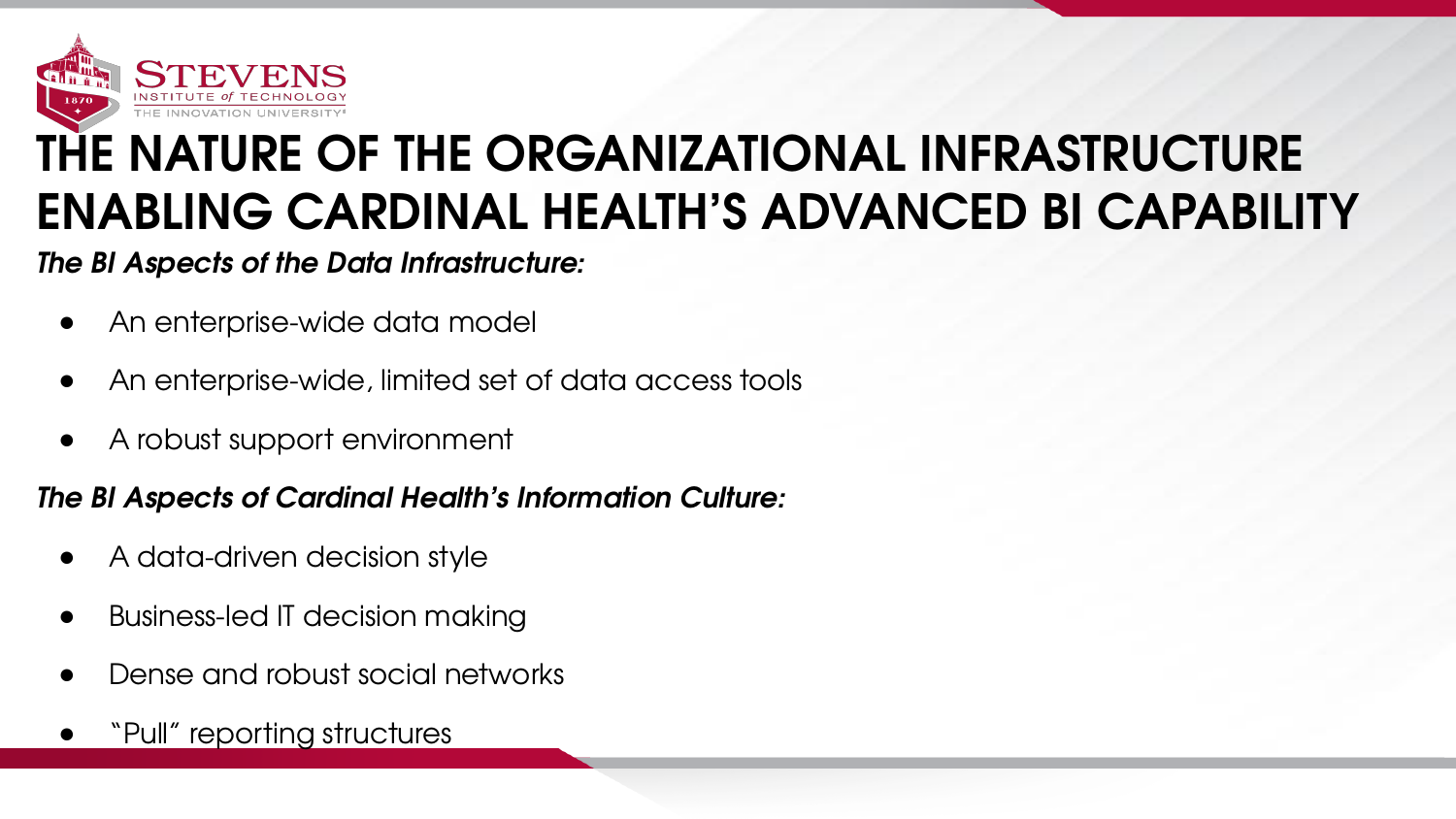

THE NATURE OF THE ORGANIZATIONAL INFRASTRUCTURE ENABLING CARDINAL HEALTH’S ADVANCED BI CAPABILITY
The BI Aspects of the Data Infrastructure:
An enterprise-wide data model
An enterprise-wide, limited set of data access tools
A robust support environment
The BI Aspects of Cardinal Health’s Information Culture:
A data-driven decision style
Business-led IT decision making
Dense and robust social networks
“Pull” reporting structures